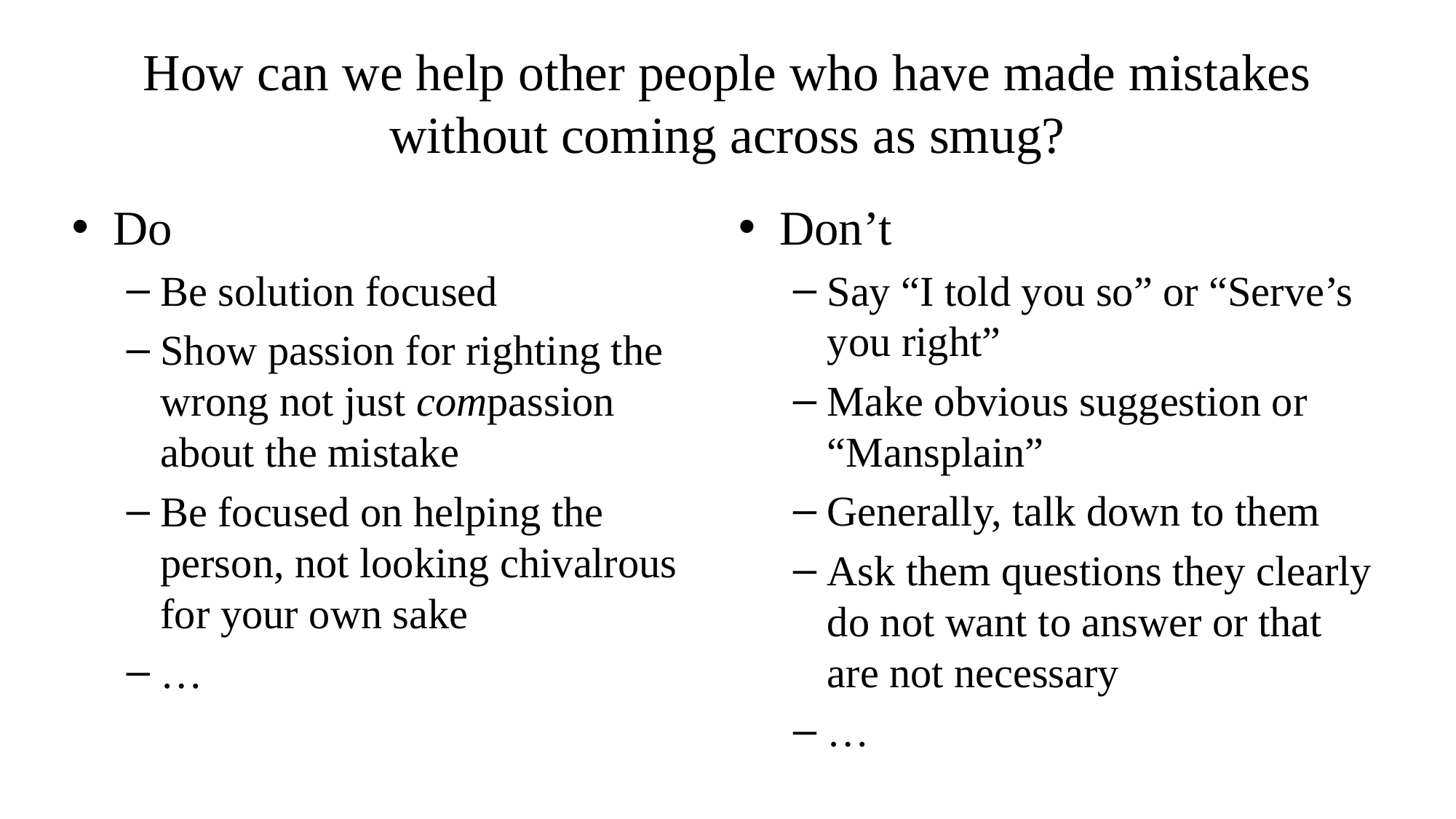

# How can we help other people who have made mistakes without coming across as smug?
Don’t
Say “I told you so” or “Serve’s you right”
Make obvious suggestion or  “Mansplain”
Generally, talk down to them
Ask them questions they clearly do not want to answer or that are not necessary
…

Do
Be solution focused
Show passion for righting the wrong not just compassion about the mistake
Be focused on helping the person, not looking chivalrous for your own sake
…